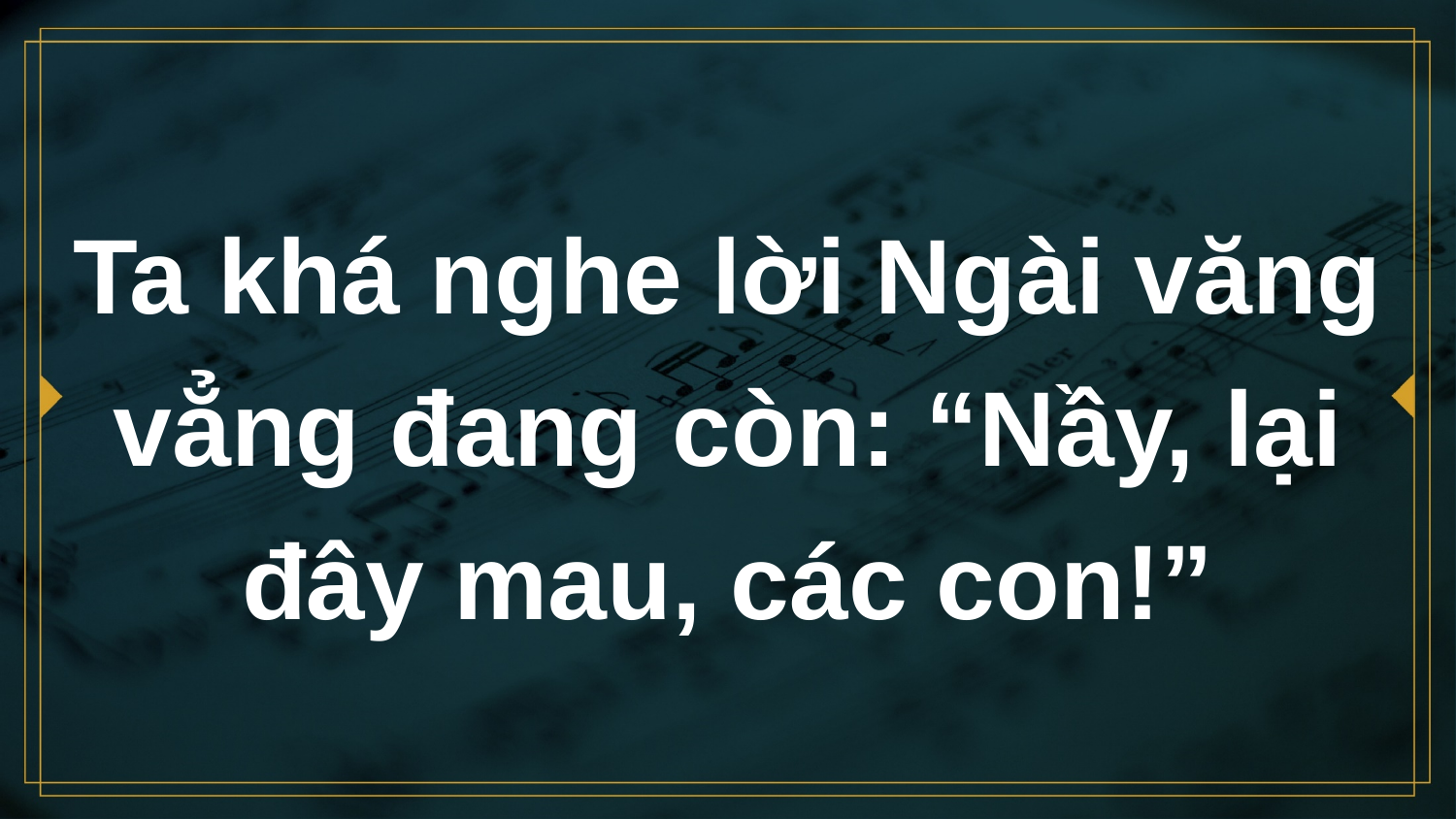

# Ta khá nghe lời Ngài văng vẳng đang còn: “Nầy, lại đây mau, các con!”